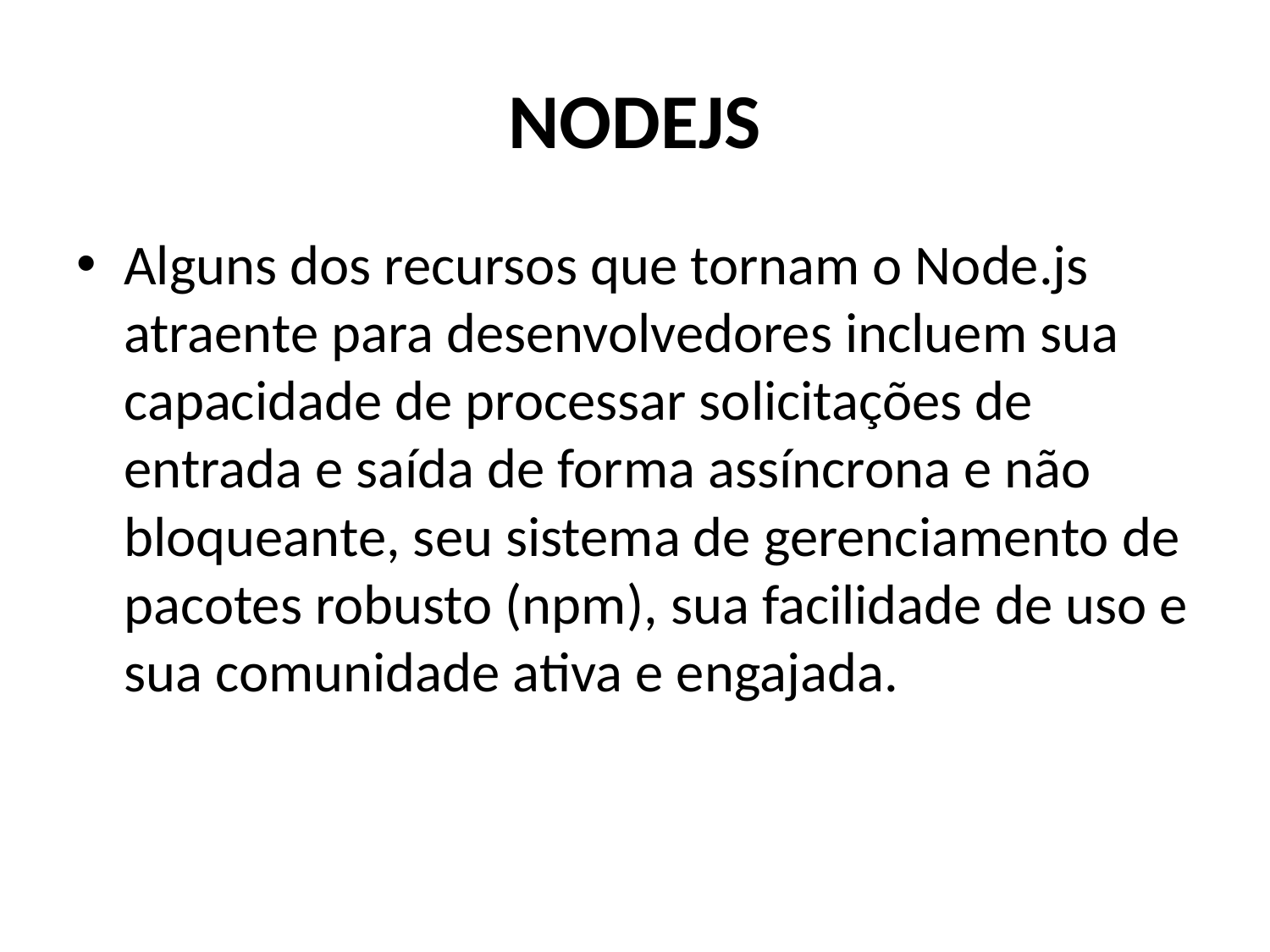

# NODEJS
Alguns dos recursos que tornam o Node.js atraente para desenvolvedores incluem sua capacidade de processar solicitações de entrada e saída de forma assíncrona e não bloqueante, seu sistema de gerenciamento de pacotes robusto (npm), sua facilidade de uso e sua comunidade ativa e engajada.